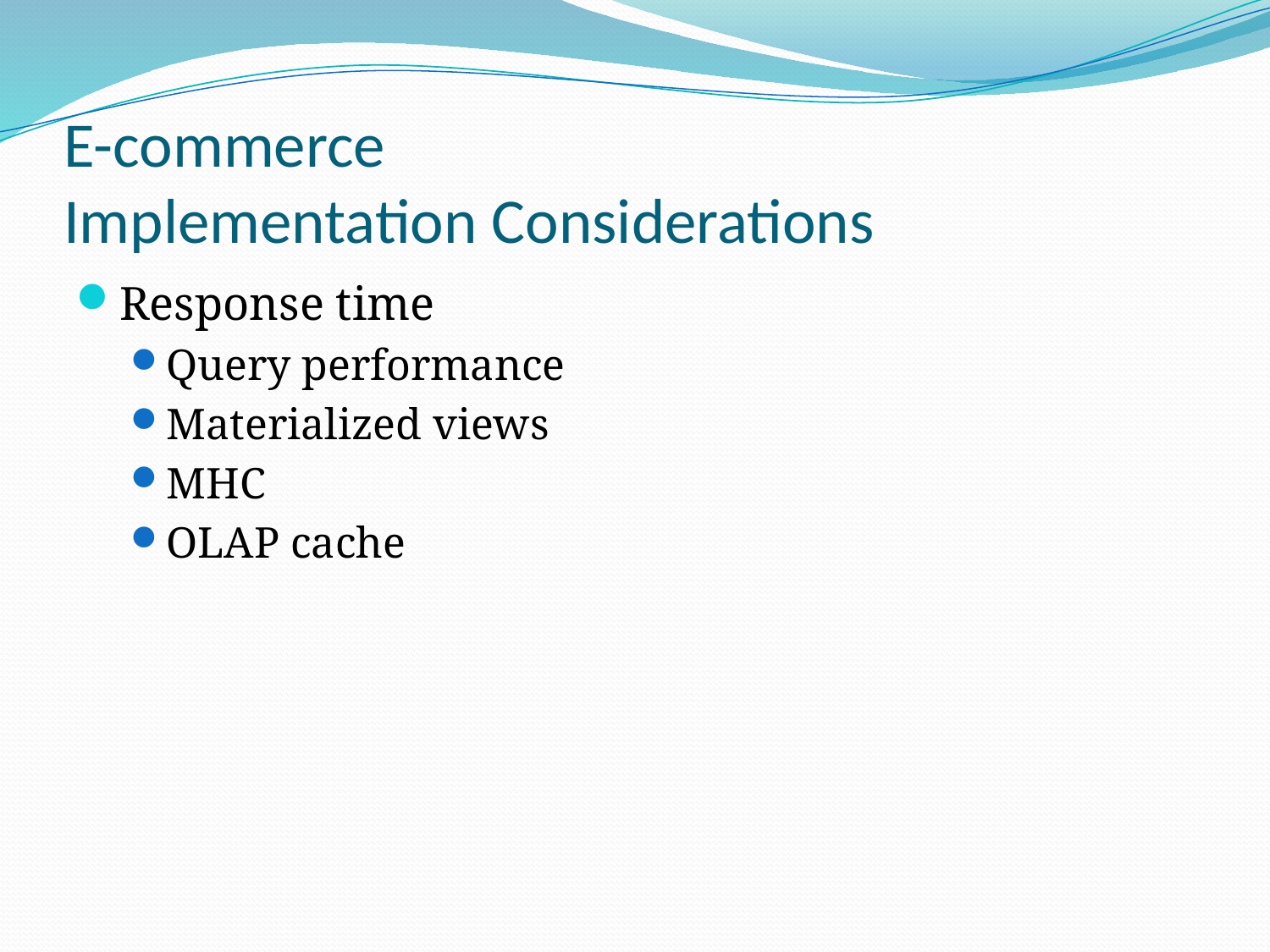

# E-commerce Implementation Considerations
Response time
Query performance
Materialized views
MHC
OLAP cache